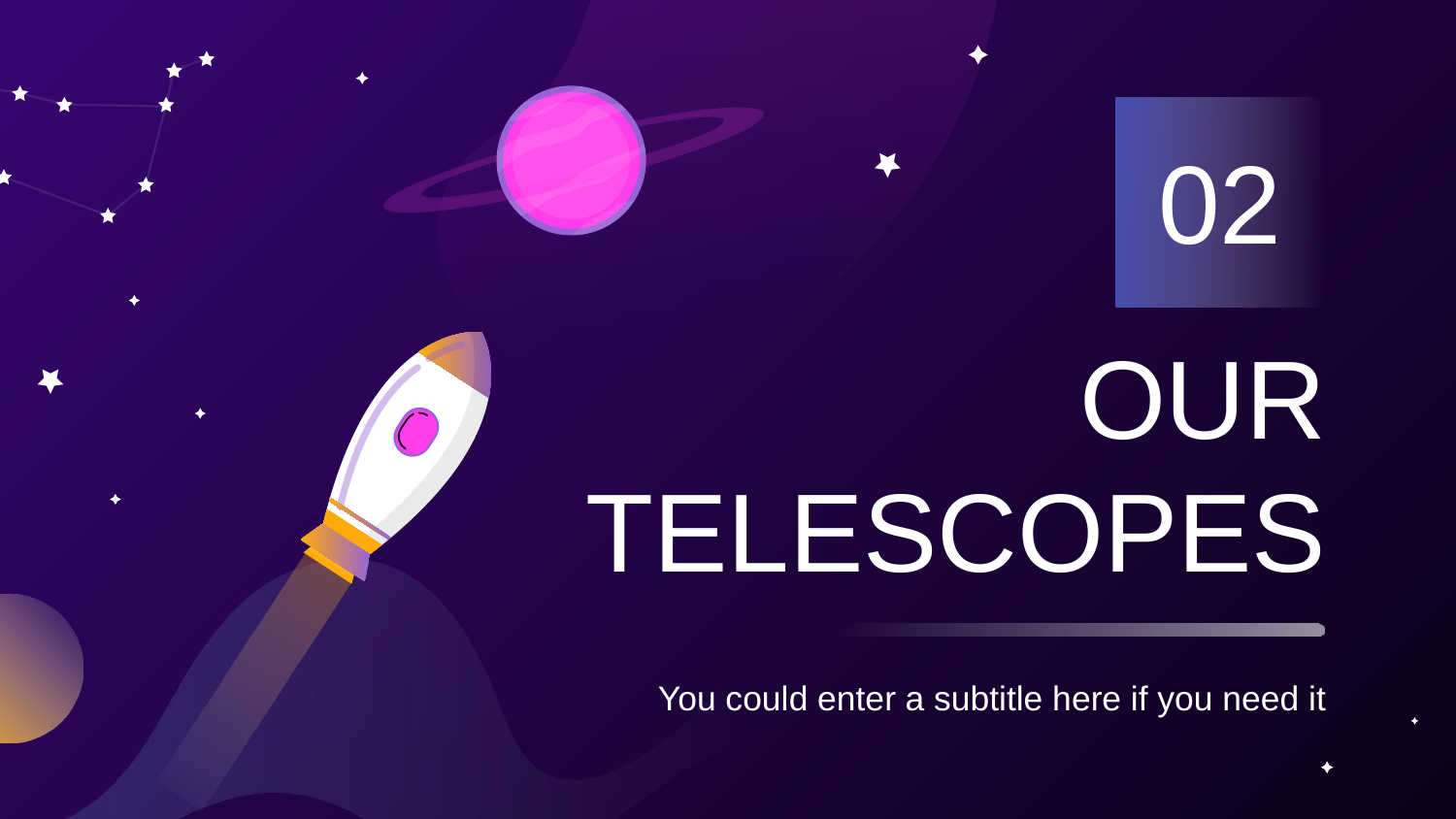

02
# OUR TELESCOPES

You could enter a subtitle here if you need it